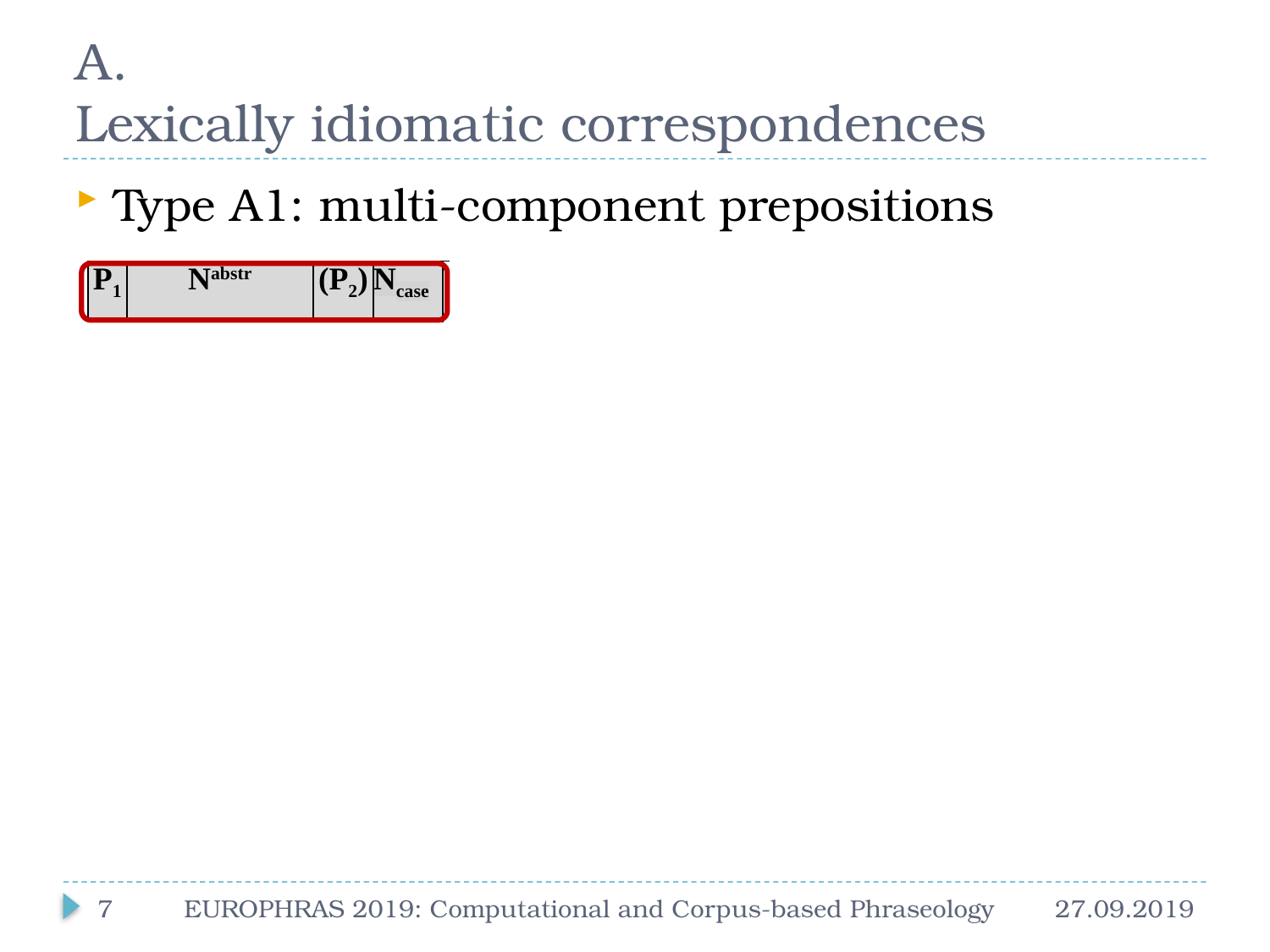

# A. Lexically idiomatic correspondences
Type A1: multi-component prepositions
--
| P1 | Nabstr | (P2) | Ncase | English equivalent | Available alternatives | Examples of alternative implementations |
| --- | --- | --- | --- | --- | --- | --- |
| в | связи | с | Ninstr | with regard to | в DEM связи | в этой связи ‘in this regard’ |
| в | отличие | от | Ngen | unlike, in contrast to |  |  |
| в | адрес |  | Ngen | in/to the address of | в INT/POSS адрес | в мой адрес ‘to my address, toward me’; в чей адрес ‘to whose address’ |
| во | время |  | Ngen | at the time of | в DEM время | в то же время ‘at the same time’ |
| по | причине |  | Ngen | because of, due to | по DEM/INT причине | по какой причине ‘for what reason’ |
| в | соответствии | с | Ninst | in accordance with |  |  |
| на | тему |  | Ngen | on the topic of | на DEM/INT тему | на какую тему ‘on which subject’ |

7
EUROPHRAS 2019: Computational and Corpus-based Phraseology
27.09.2019